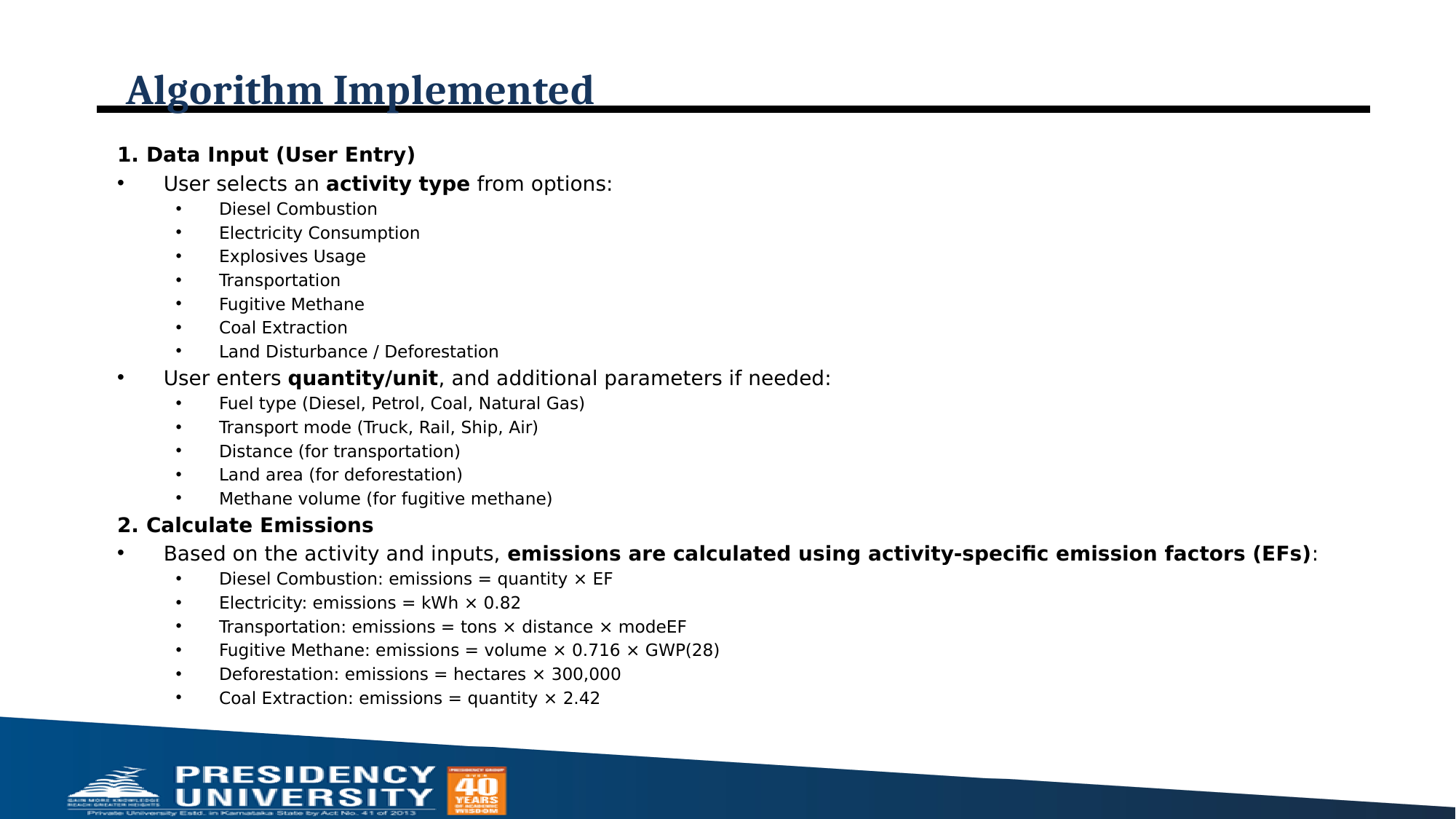

# Algorithm Implemented
1. Data Input (User Entry)
User selects an activity type from options:
Diesel Combustion
Electricity Consumption
Explosives Usage
Transportation
Fugitive Methane
Coal Extraction
Land Disturbance / Deforestation
User enters quantity/unit, and additional parameters if needed:
Fuel type (Diesel, Petrol, Coal, Natural Gas)
Transport mode (Truck, Rail, Ship, Air)
Distance (for transportation)
Land area (for deforestation)
Methane volume (for fugitive methane)
2. Calculate Emissions
Based on the activity and inputs, emissions are calculated using activity-specific emission factors (EFs):
Diesel Combustion: emissions = quantity × EF
Electricity: emissions = kWh × 0.82
Transportation: emissions = tons × distance × modeEF
Fugitive Methane: emissions = volume × 0.716 × GWP(28)
Deforestation: emissions = hectares × 300,000
Coal Extraction: emissions = quantity × 2.42